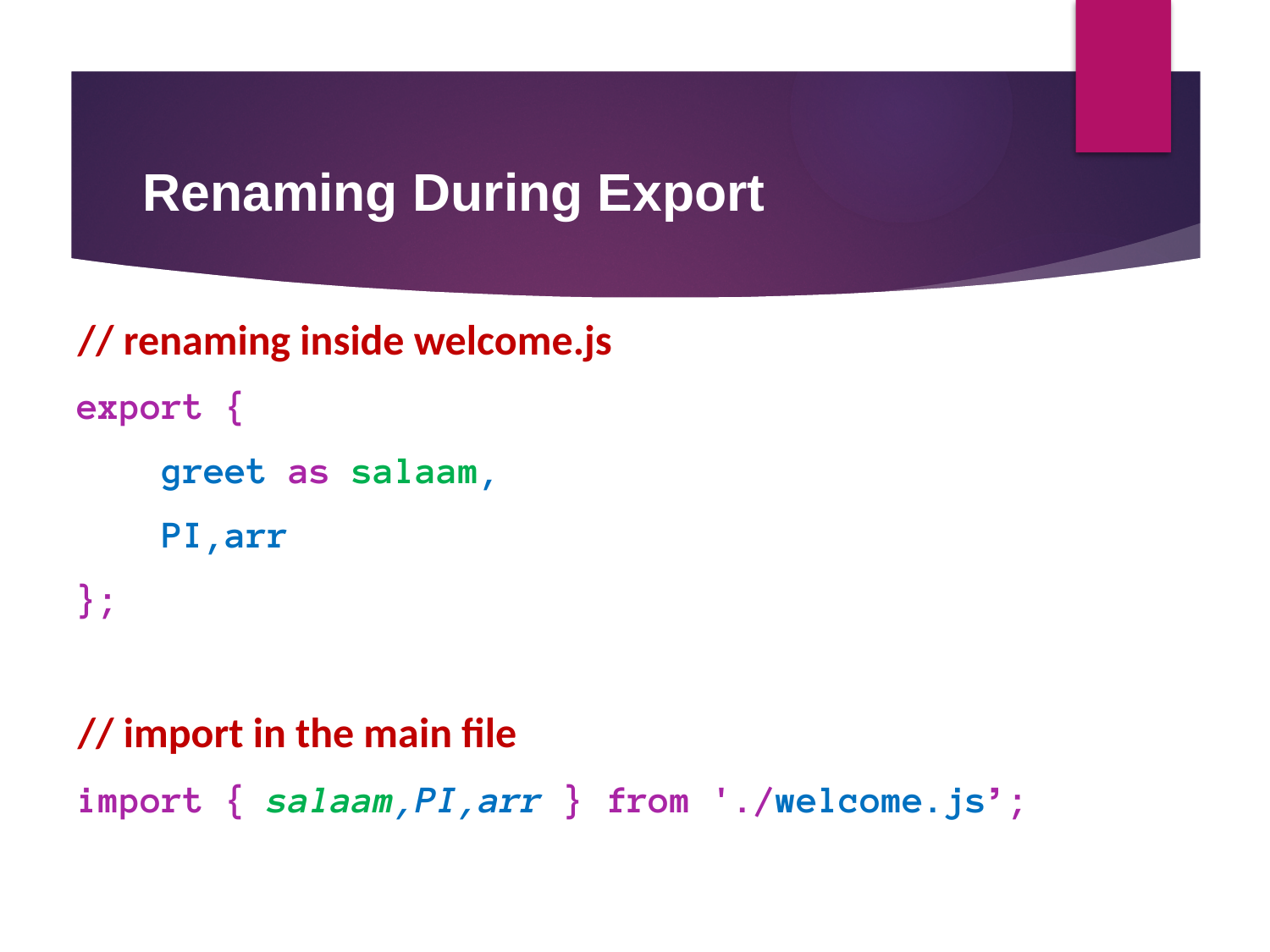

Renaming During Export
// renaming inside welcome.js
export {
    greet as salaam,
    PI,arr
};

// import in the main file
import { salaam,PI,arr } from './welcome.js’;